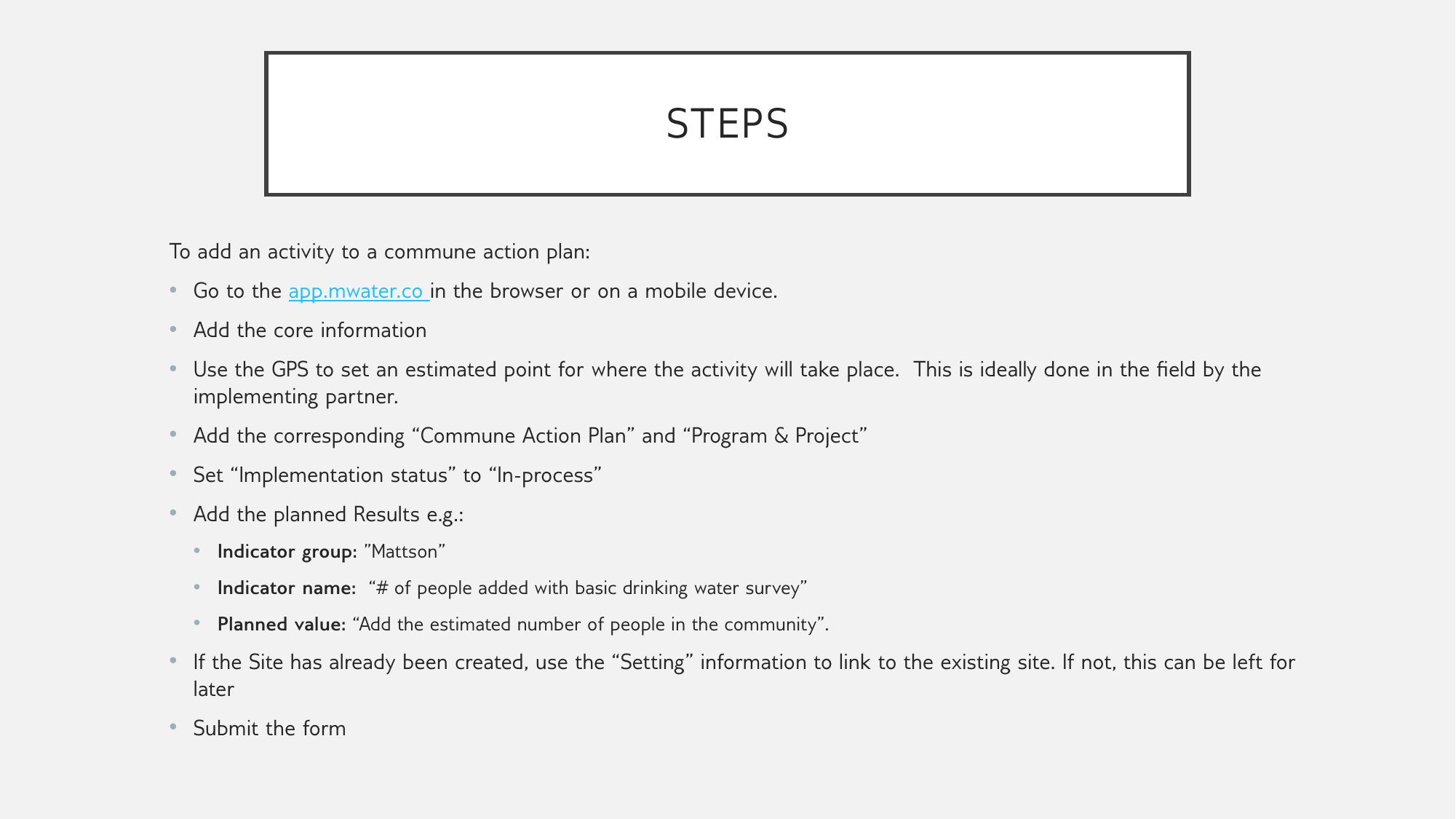

# Steps
To add an activity to a commune action plan:
Go to the app.mwater.co in the browser or on a mobile device.
Add the core information
Use the GPS to set an estimated point for where the activity will take place.  This is ideally done in the field by the implementing partner.
Add the corresponding “Commune Action Plan” and “Program & Project”
Set “Implementation status” to “In-process”
Add the planned Results e.g.:
Indicator group: ”Mattson”
Indicator name:  “# of people added with basic drinking water survey”
Planned value: “Add the estimated number of people in the community”.
If the Site has already been created, use the “Setting” information to link to the existing site. If not, this can be left for later
Submit the form